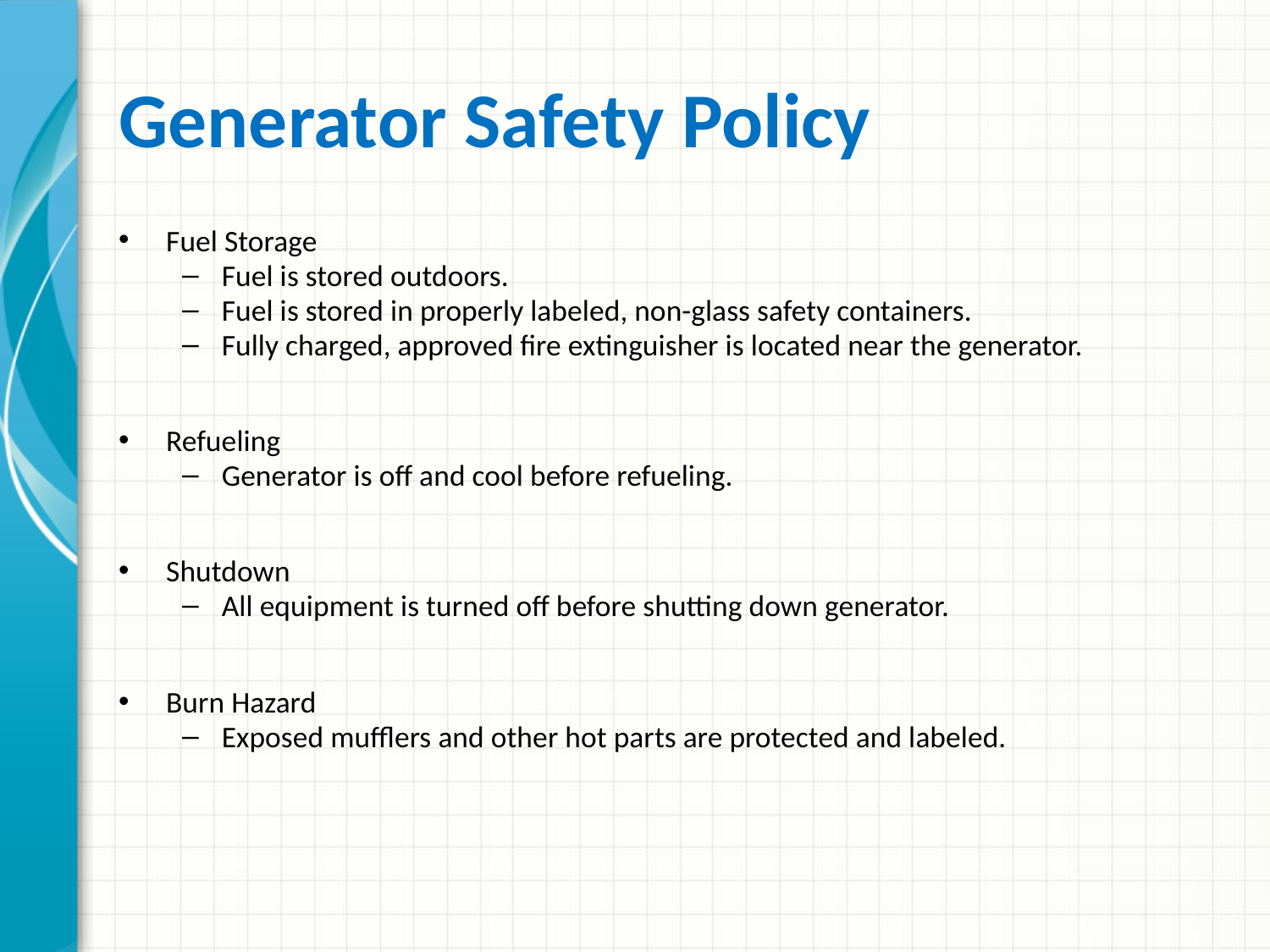

# Generator Safety Policy
Fuel Storage
Fuel is stored outdoors.
Fuel is stored in properly labeled, non-glass safety containers.
Fully charged, approved fire extinguisher is located near the generator.

Refueling
Generator is off and cool before refueling.

Shutdown
All equipment is turned off before shutting down generator.

Burn Hazard
Exposed mufflers and other hot parts are protected and labeled.